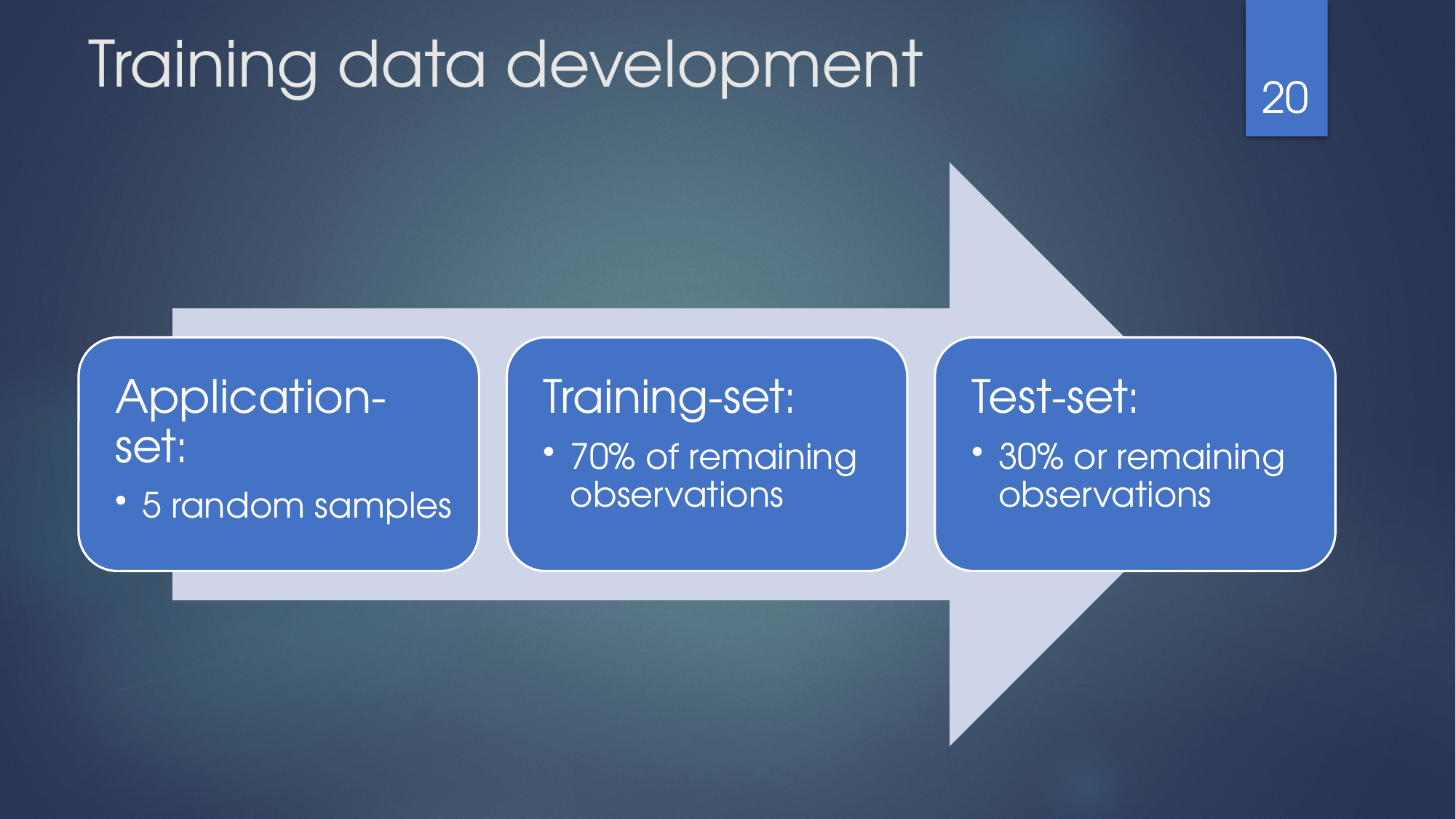

# Training data development
20
Application-set:
5 random samples
Training-set:
70% of remaining observations
Test-set:
30% or remaining observations